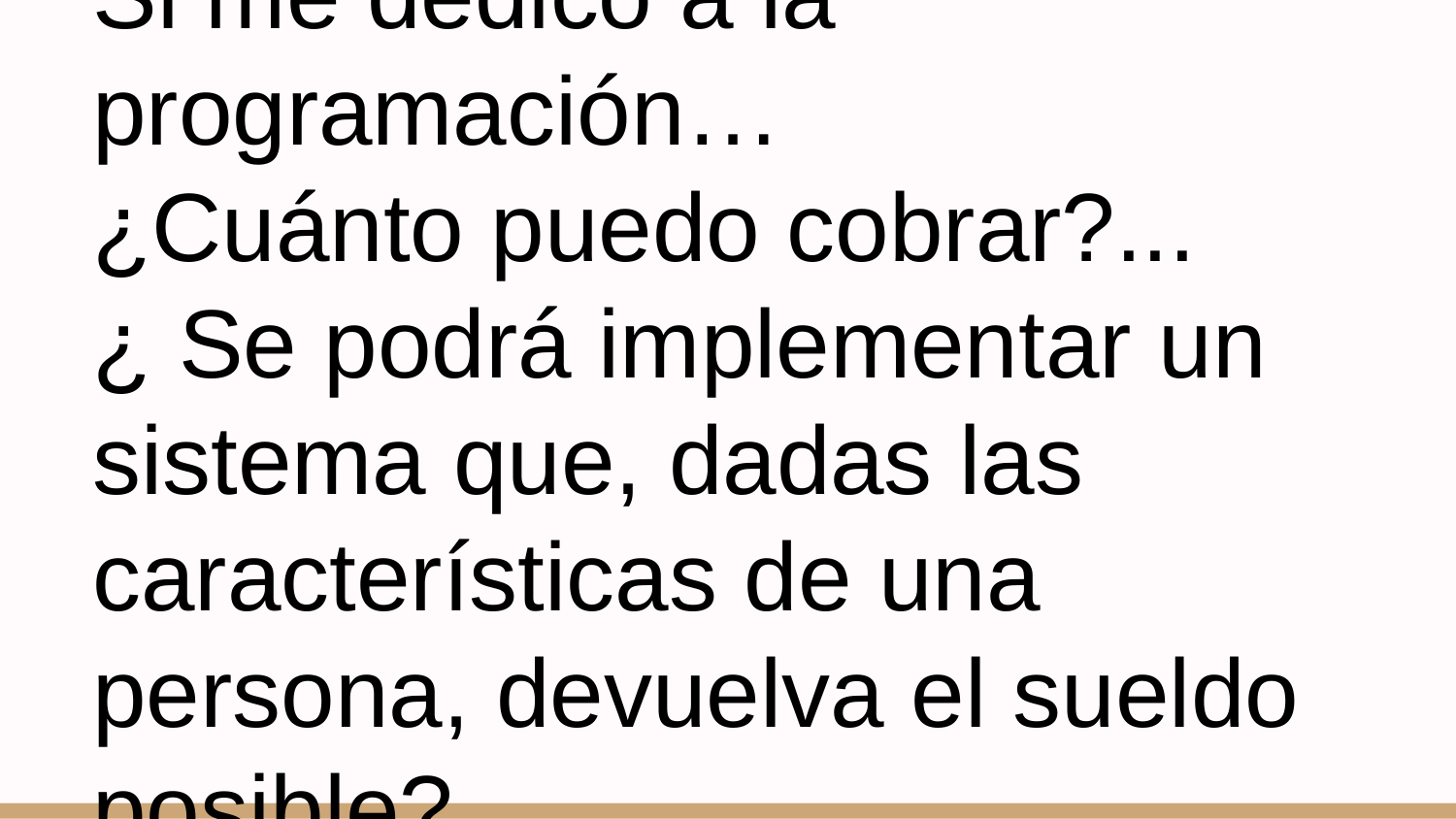

# Si me dedico a la programación…
¿Cuánto puedo cobrar?...¿ Se podrá implementar un sistema que, dadas las características de una persona, devuelva el sueldo posible?